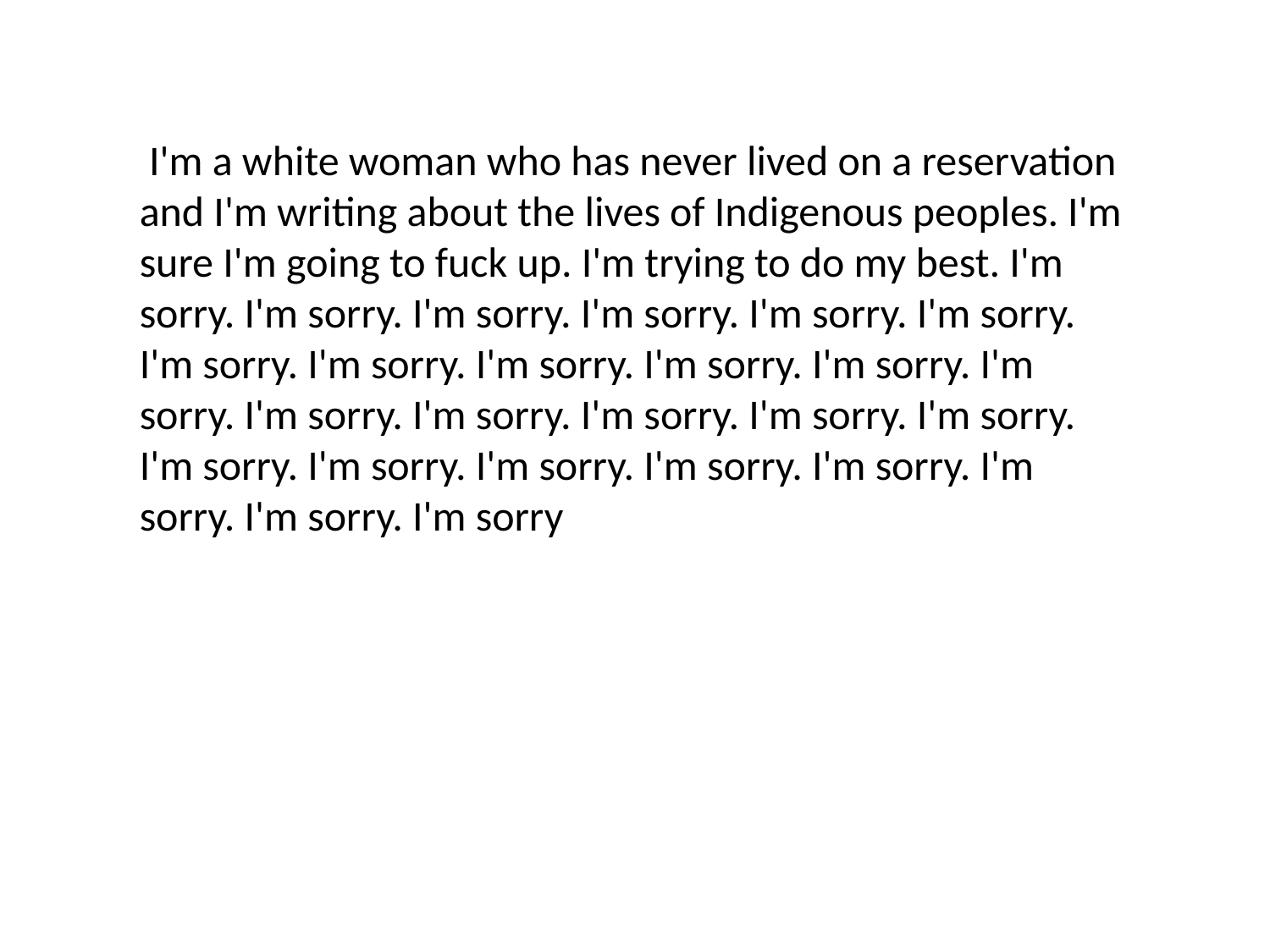

I'm a white woman who has never lived on a reservation and I'm writing about the lives of Indigenous peoples. I'm sure I'm going to fuck up. I'm trying to do my best. I'm sorry. I'm sorry. I'm sorry. I'm sorry. I'm sorry. I'm sorry. I'm sorry. I'm sorry. I'm sorry. I'm sorry. I'm sorry. I'm sorry. I'm sorry. I'm sorry. I'm sorry. I'm sorry. I'm sorry. I'm sorry. I'm sorry. I'm sorry. I'm sorry. I'm sorry. I'm sorry. I'm sorry. I'm sorry